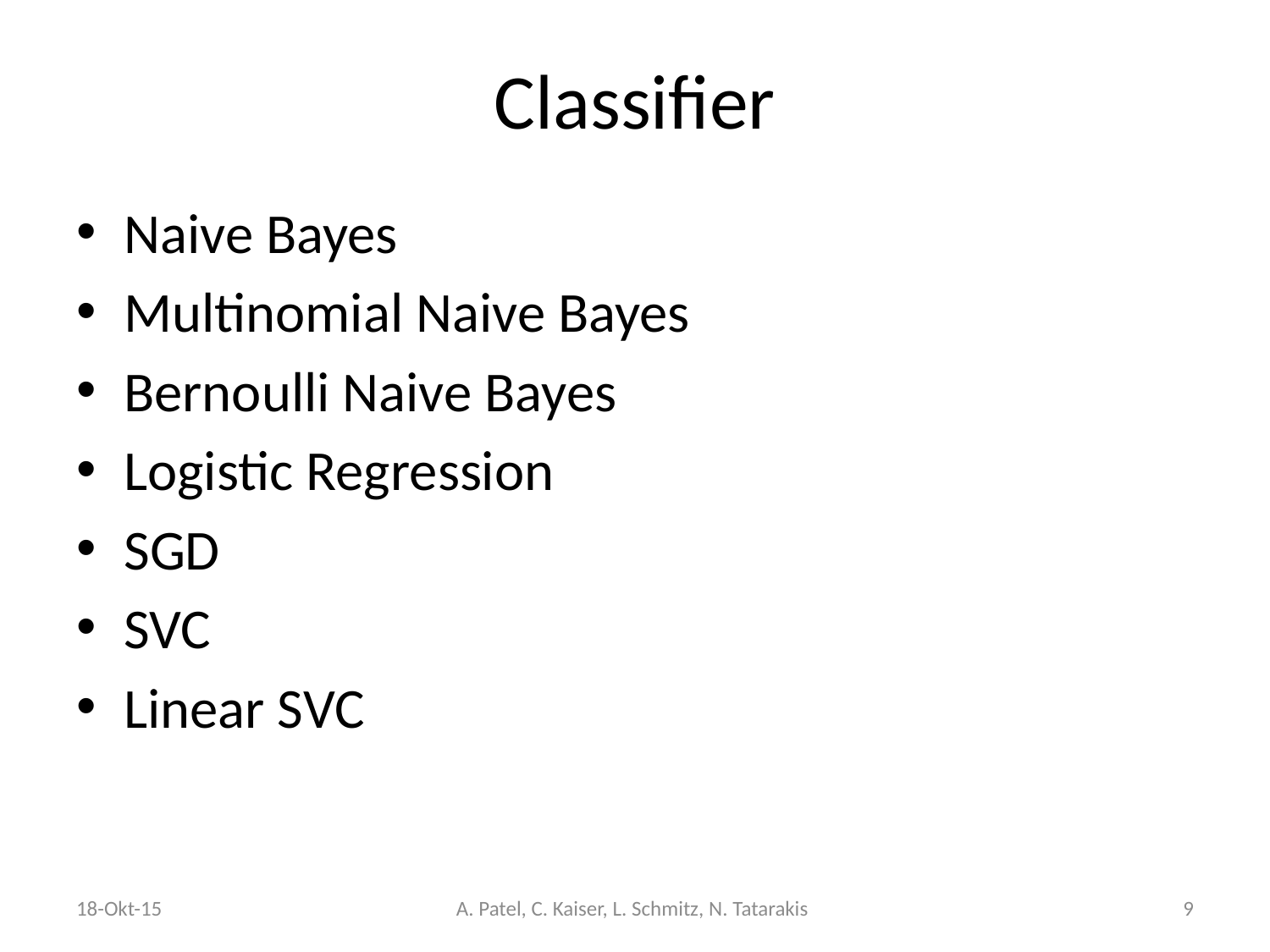

# Classifier
Naive Bayes
Multinomial Naive Bayes
Bernoulli Naive Bayes
Logistic Regression
SGD
SVC
Linear SVC
18-Okt-15
A. Patel, C. Kaiser, L. Schmitz, N. Tatarakis
9